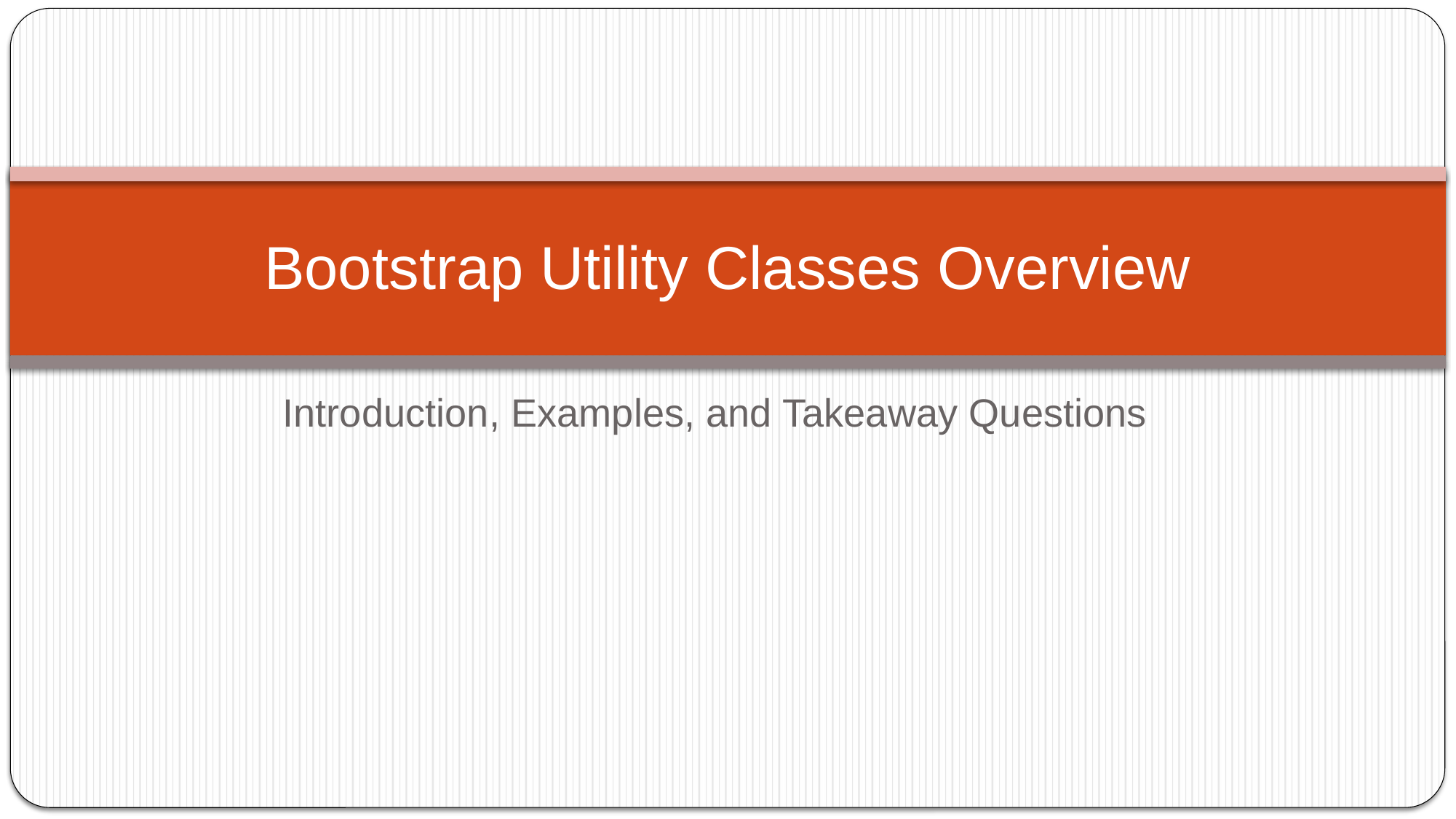

# Bootstrap Utility Classes Overview
Introduction, Examples, and Takeaway Questions